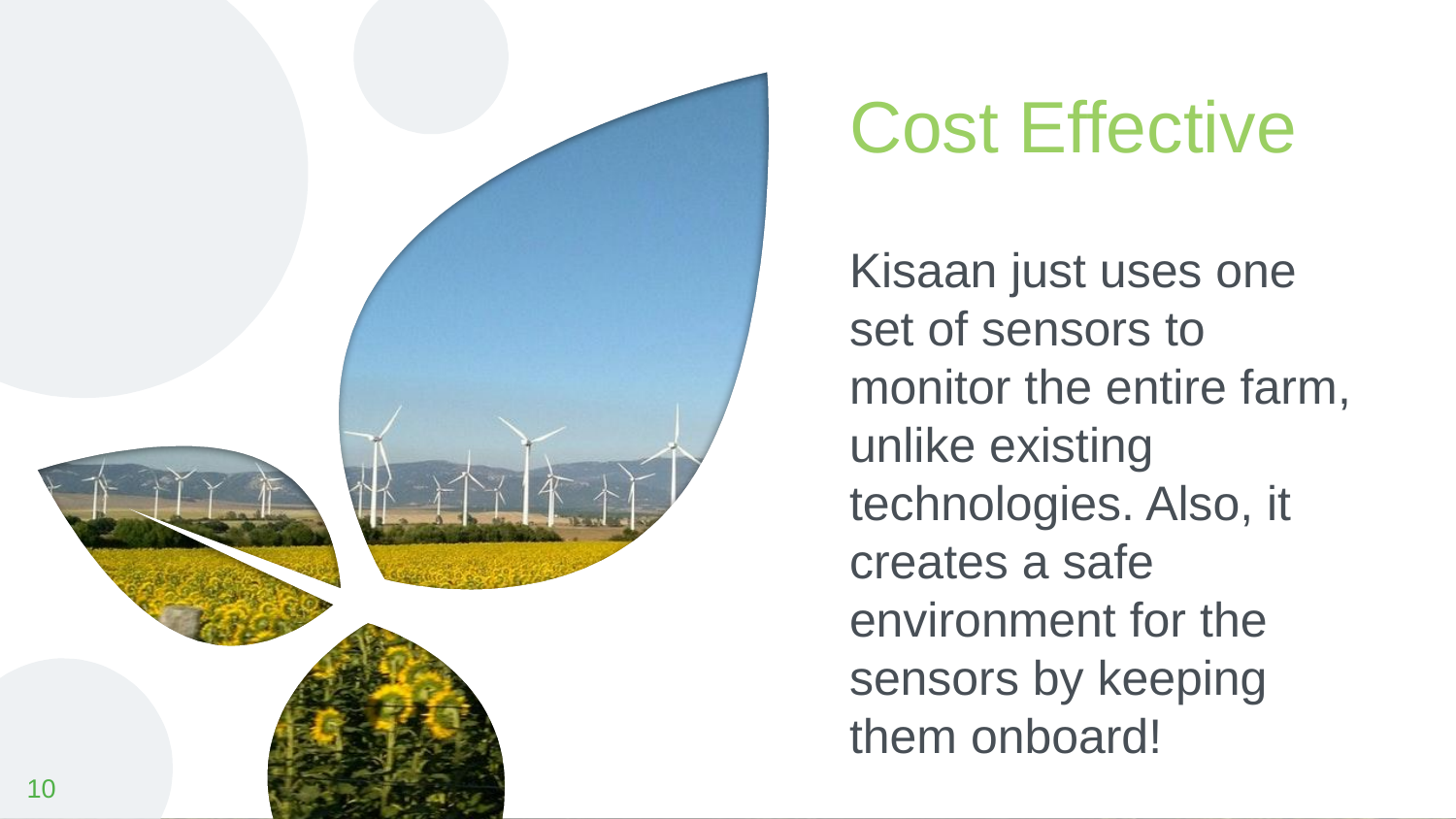

# Cost Effective
Kisaan just uses one set of sensors to monitor the entire farm, unlike existing technologies. Also, it creates a safe environment for the sensors by keeping them onboard!
10